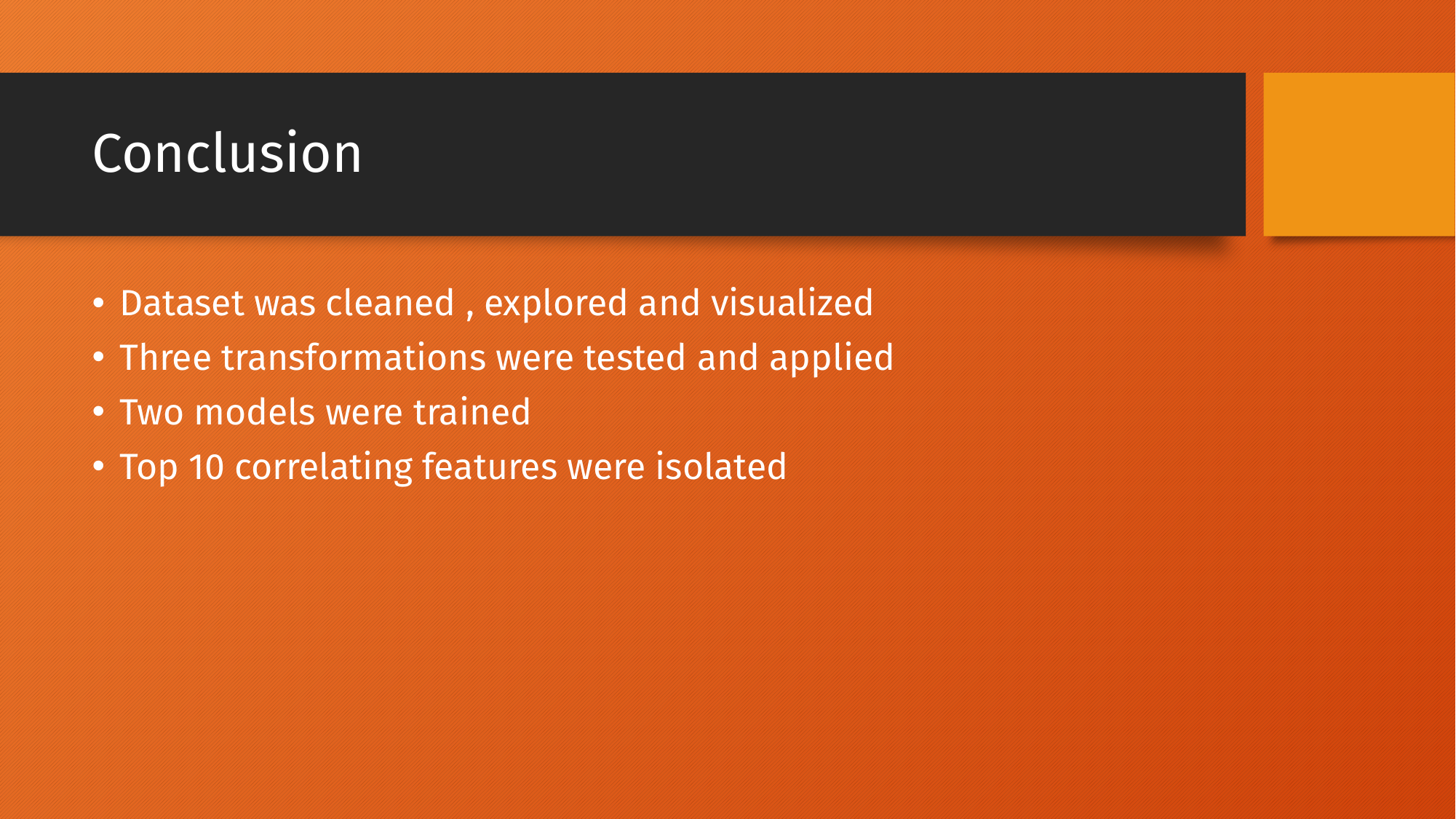

# Conclusion
Dataset was cleaned , explored and visualized
Three transformations were tested and applied
Two models were trained
Top 10 correlating features were isolated